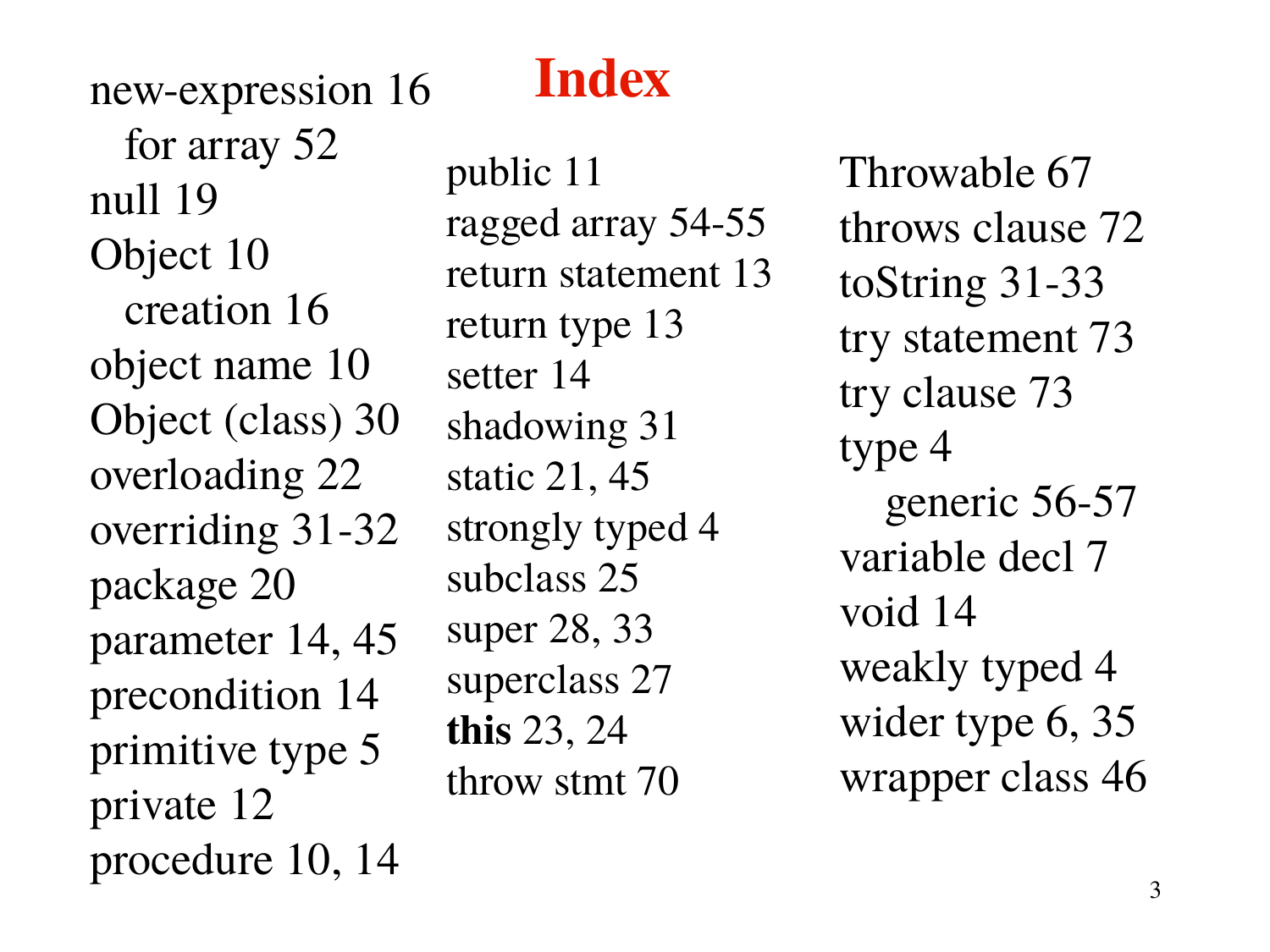

# Index
new-expression 16
   for array 52
null 19
Object 10
   creation 16
object name 10
Object (class) 30
overloading 22
overriding 31-32
package 20
parameter 14, 45
precondition 14
primitive type 5
private 12
procedure 10, 14
Throwable 67
throws clause 72
toString 31-33
try statement 73
try clause 73
type 4
    generic 56-57
variable decl 7
void 14
weakly typed 4
wider type 6, 35
wrapper class 46
public 11
ragged array 54-55
return statement 13
return type 13
setter 14
shadowing 31
static 21, 45
strongly typed 4
subclass 25
super 28, 33
superclass 27
this 23, 24
throw stmt 70
3